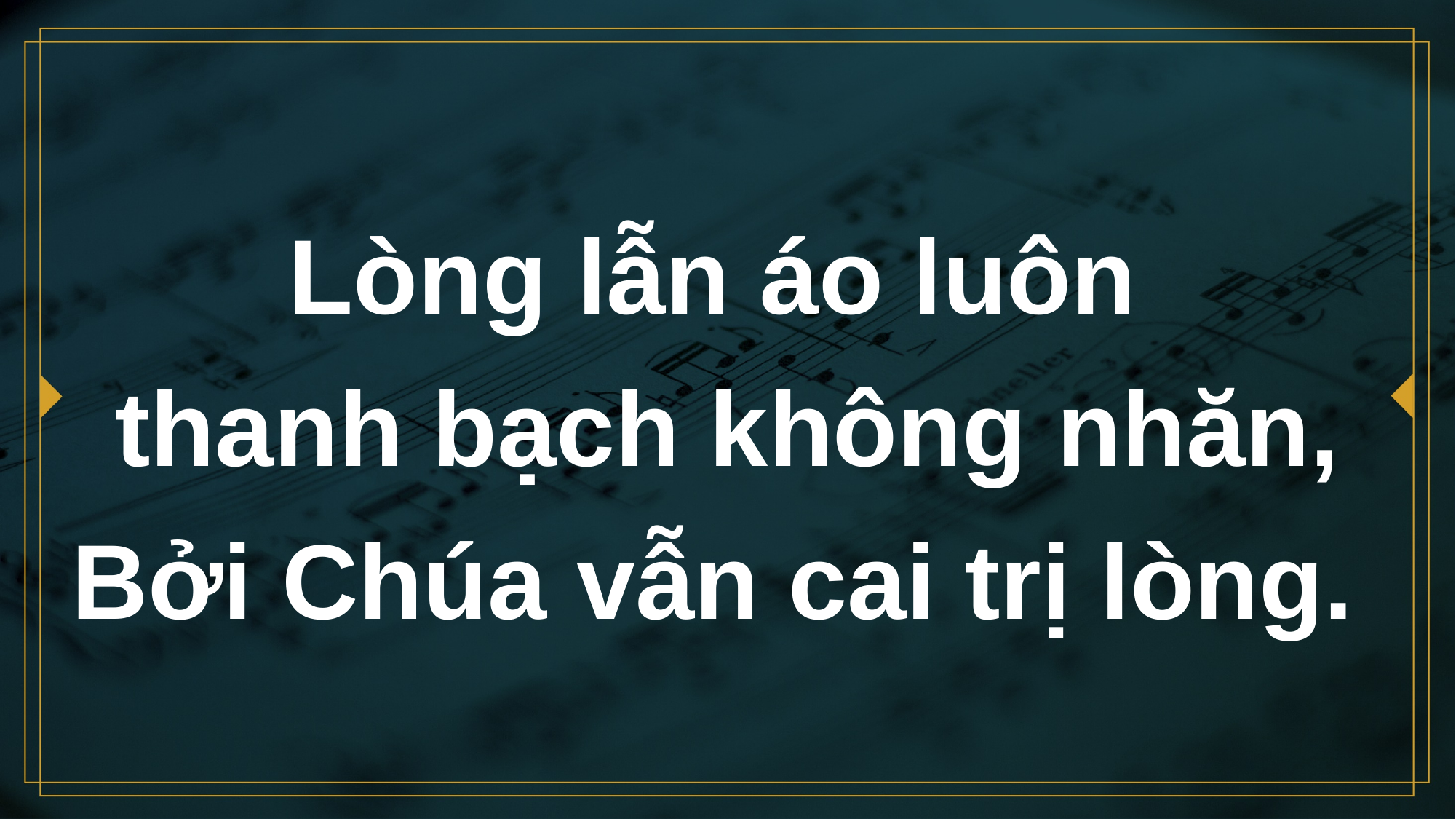

# Lòng lẫn áo luôn thanh bạch không nhăn, Bởi Chúa vẫn cai trị lòng.